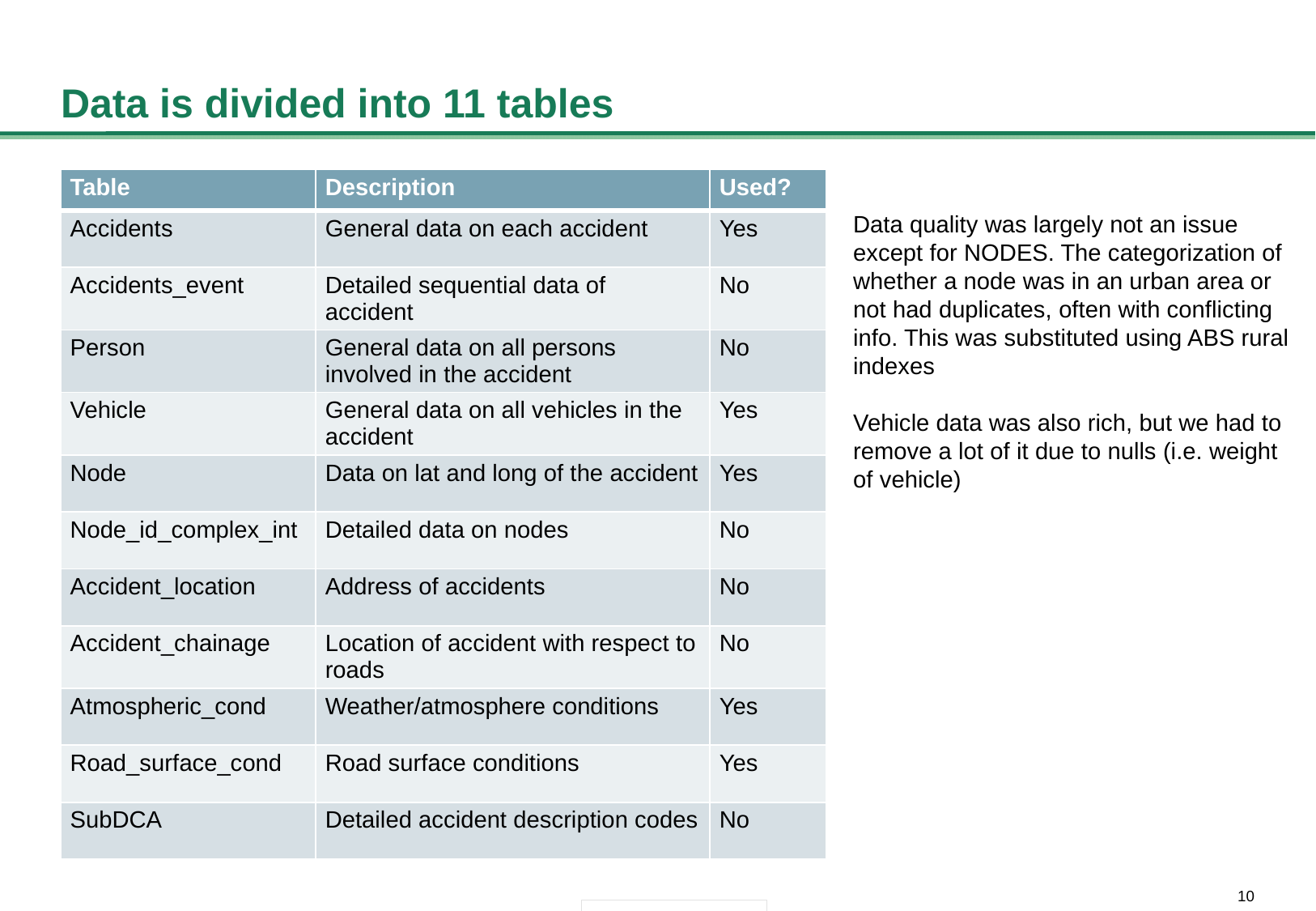

# Data is divided into 11 tables
| Table | Description | Used? |
| --- | --- | --- |
| Accidents | General data on each accident | Yes |
| Accidents\_event | Detailed sequential data of accident | No |
| Person | General data on all persons involved in the accident | No |
| Vehicle | General data on all vehicles in the accident | Yes |
| Node | Data on lat and long of the accident | Yes |
| Node\_id\_complex\_int | Detailed data on nodes | No |
| Accident\_location | Address of accidents | No |
| Accident\_chainage | Location of accident with respect to roads | No |
| Atmospheric\_cond | Weather/atmosphere conditions | Yes |
| Road\_surface\_cond | Road surface conditions | Yes |
| SubDCA | Detailed accident description codes | No |
Data quality was largely not an issue except for NODES. The categorization of whether a node was in an urban area or not had duplicates, often with conflicting info. This was substituted using ABS rural indexes

Vehicle data was also rich, but we had to remove a lot of it due to nulls (i.e. weight of vehicle)